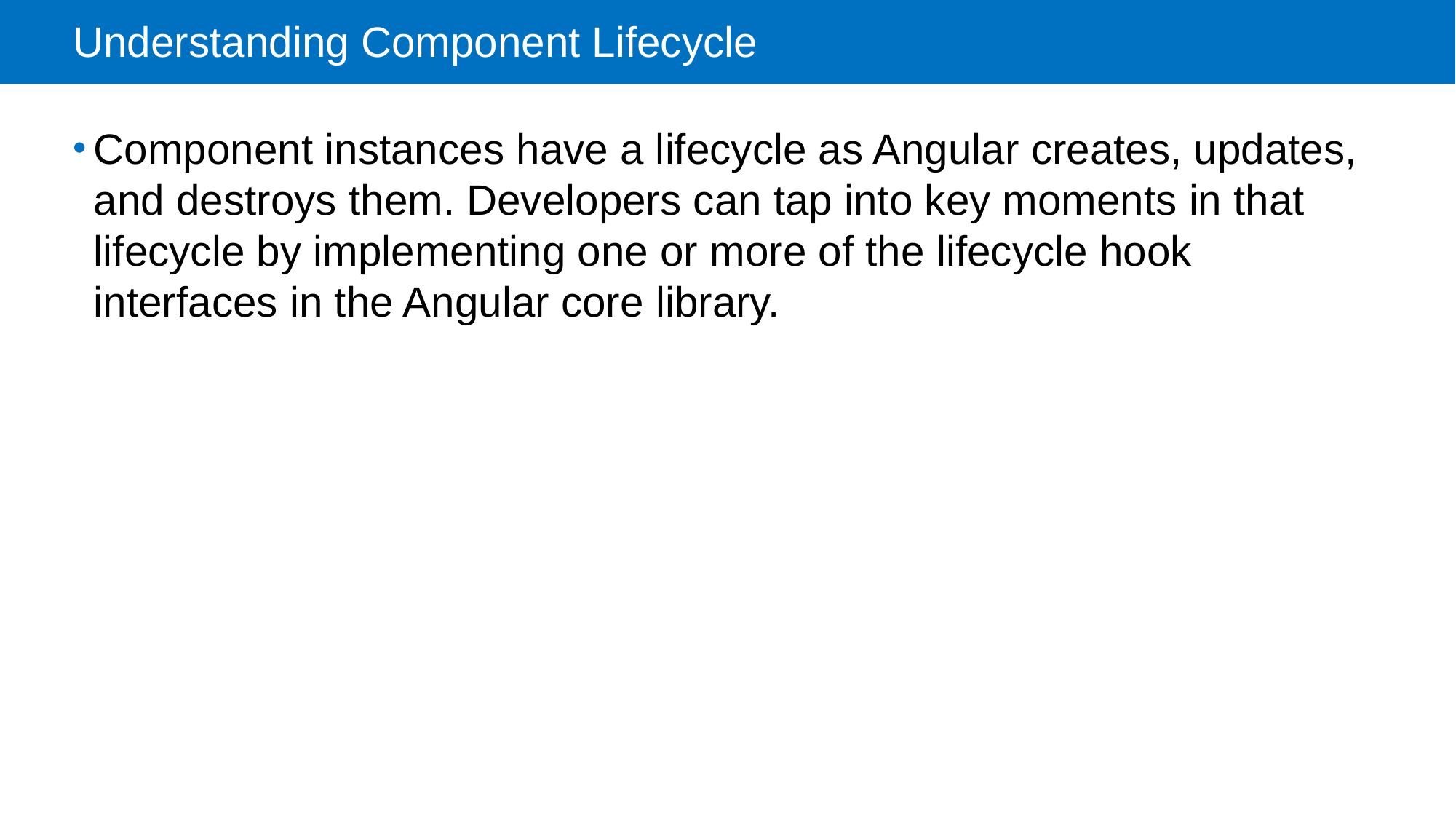

# Understanding Component Lifecycle
Component instances have a lifecycle as Angular creates, updates, and destroys them. Developers can tap into key moments in that lifecycle by implementing one or more of the lifecycle hook interfaces in the Angular core library.